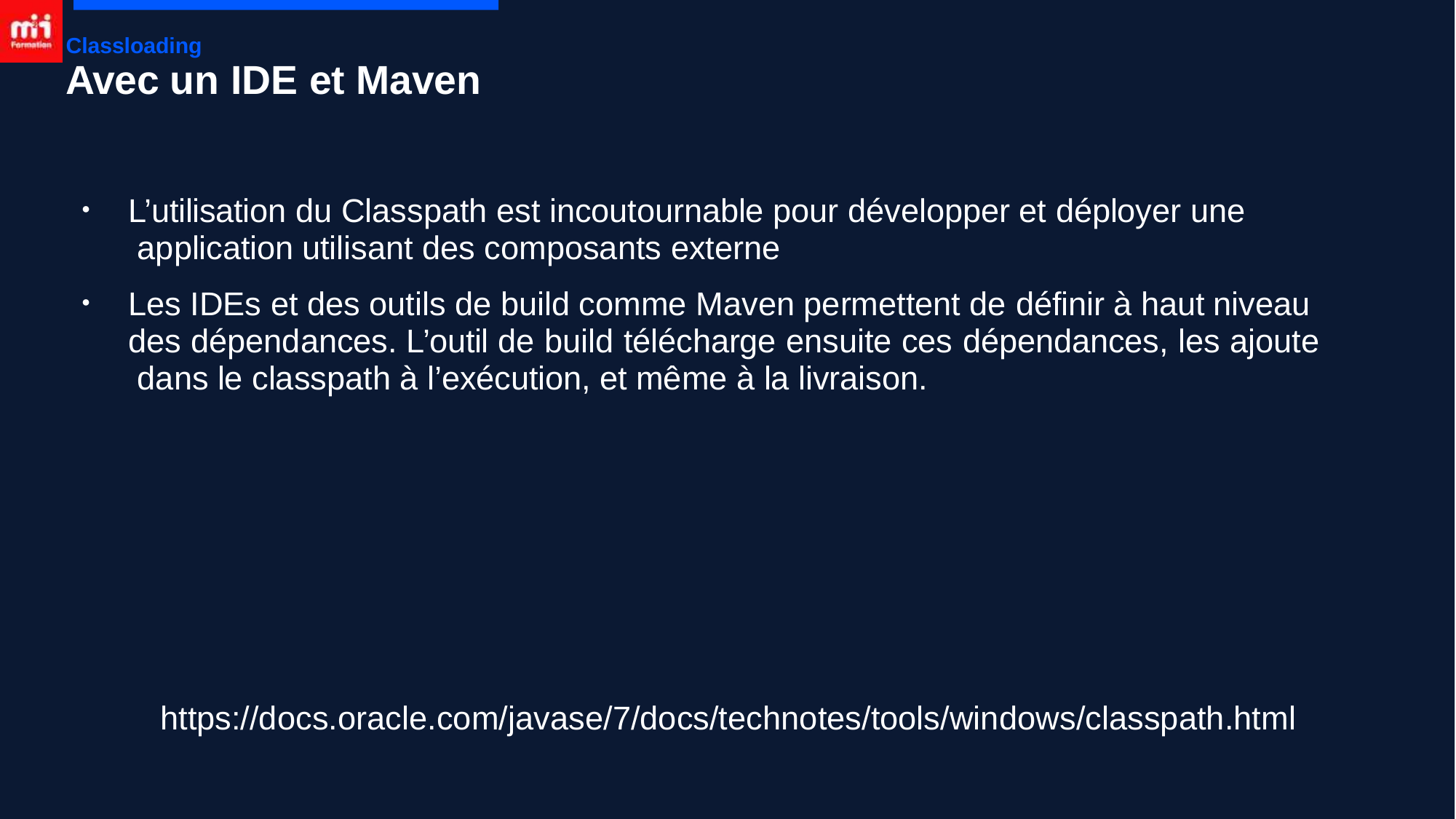

Classloading
# Avec un IDE et Maven
L’utilisation du Classpath est incoutournable pour développer et déployer une  application utilisant des composants externe
Les IDEs et des outils de build comme Maven permettent de définir à haut niveau  des dépendances. L’outil de build télécharge ensuite ces dépendances, les ajoute  dans le classpath à l’exécution, et même à la livraison.
●
●
https://docs.oracle.com/javase/7/docs/technotes/tools/windows/classpath.html